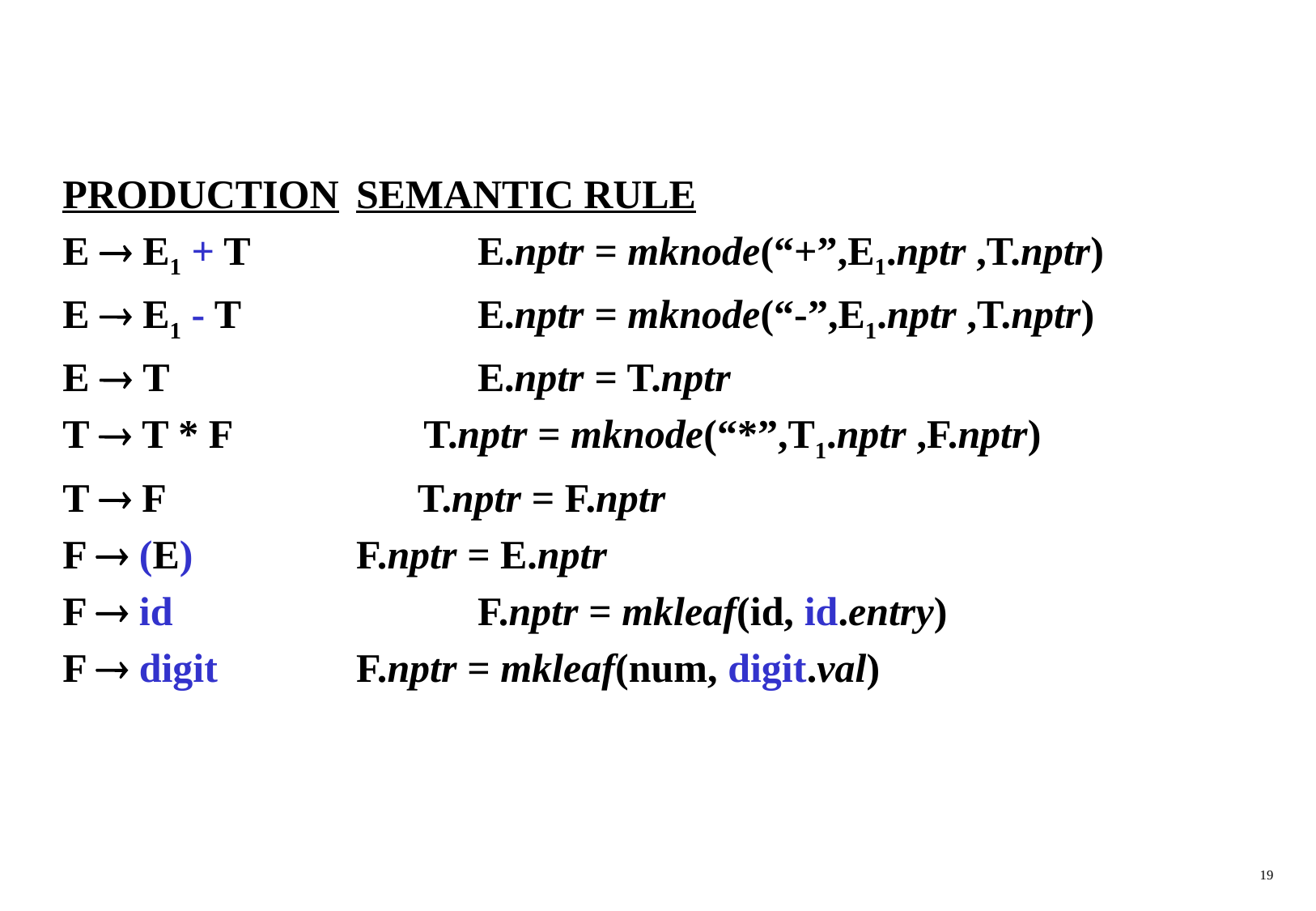

#
PRODUCTION	SEMANTIC RULE
E → E1 + T		E.nptr = mknode(“+”,E1.nptr ,T.nptr)
E → E1 - T		E.nptr = mknode(“-”,E1.nptr ,T.nptr)
E → T			E.nptr = T.nptr
T → T * F                   T.nptr = mknode(“*”,T1.nptr ,F.nptr)
T → F                         T.nptr = F.nptr
F → (E) 		F.nptr = E.nptr
F → id			F.nptr = mkleaf(id, id.entry)
F → digit		F.nptr = mkleaf(num, digit.val)

19